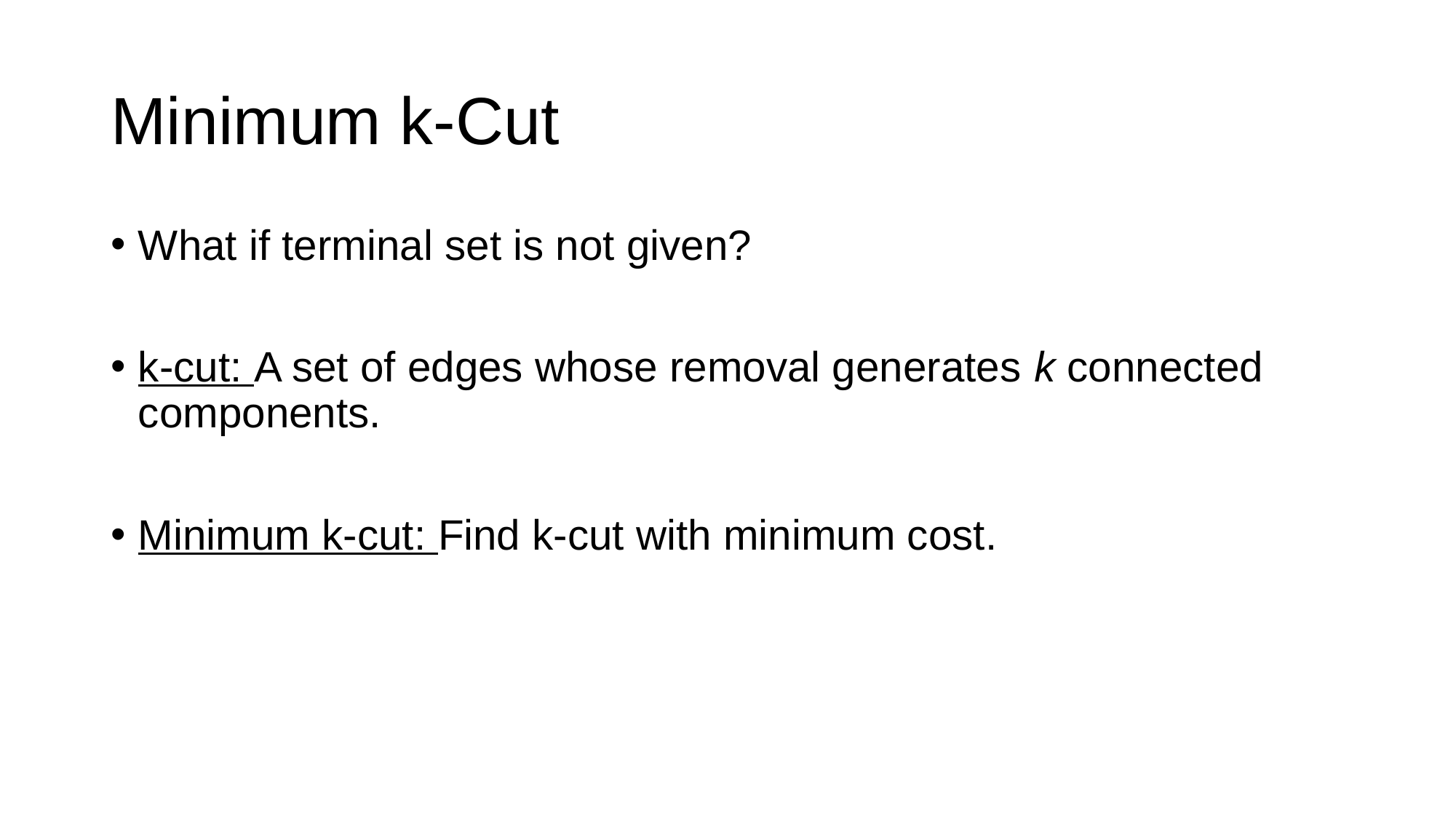

# Minimum k-Cut
What if terminal set is not given?

k-cut: A set of edges whose removal generates k connected components.

Minimum k-cut: Find k-cut with minimum cost.